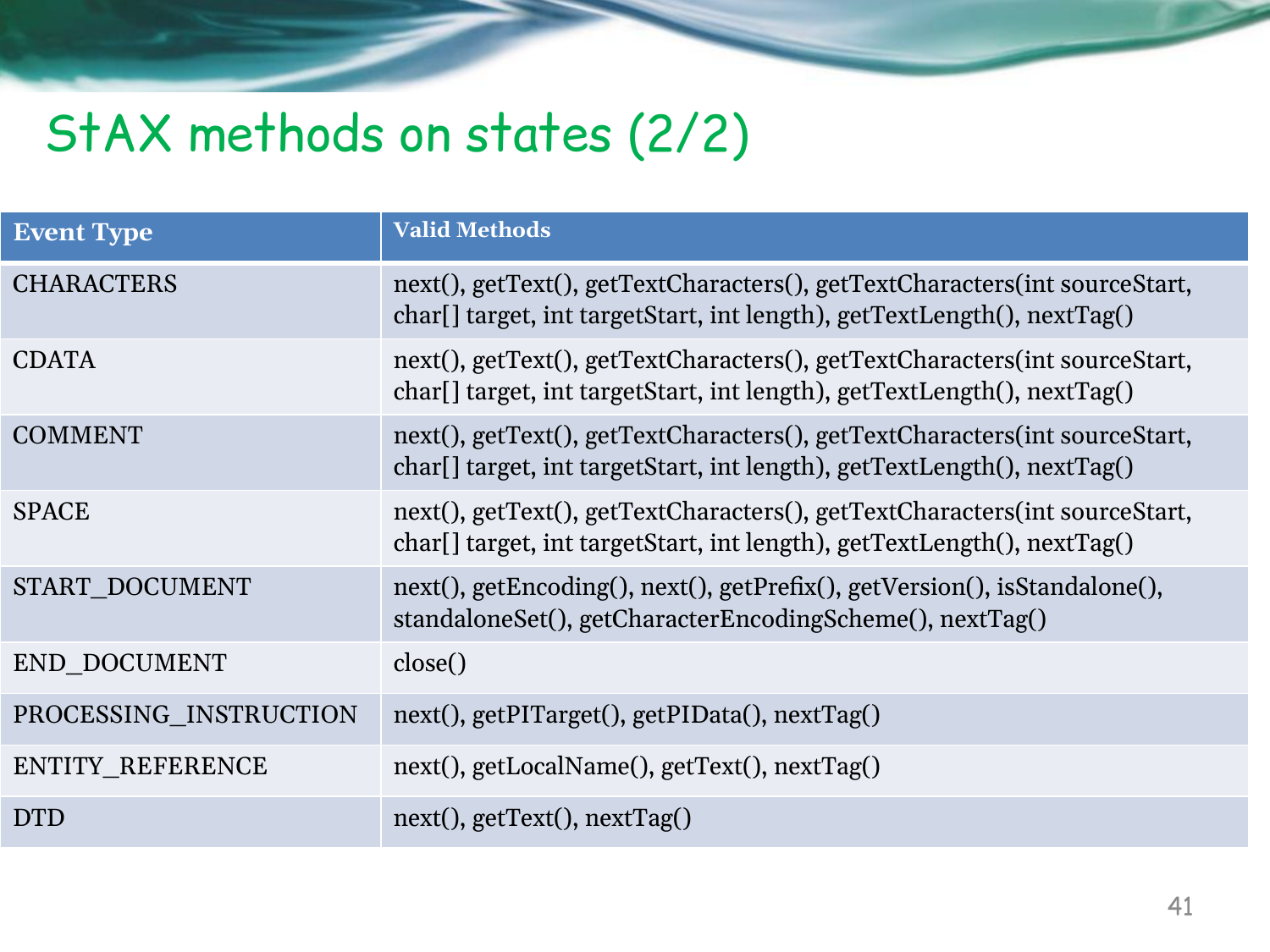

# StAX methods on states (2/2)
| Event Type | Valid Methods |
| --- | --- |
| CHARACTERS | next(), getText(), getTextCharacters(), getTextCharacters(int sourceStart, char[] target, int targetStart, int length), getTextLength(), nextTag() |
| CDATA | next(), getText(), getTextCharacters(), getTextCharacters(int sourceStart, char[] target, int targetStart, int length), getTextLength(), nextTag() |
| COMMENT | next(), getText(), getTextCharacters(), getTextCharacters(int sourceStart, char[] target, int targetStart, int length), getTextLength(), nextTag() |
| SPACE | next(), getText(), getTextCharacters(), getTextCharacters(int sourceStart, char[] target, int targetStart, int length), getTextLength(), nextTag() |
| START\_DOCUMENT | next(), getEncoding(), next(), getPrefix(), getVersion(), isStandalone(), standaloneSet(), getCharacterEncodingScheme(), nextTag() |
| END\_DOCUMENT | close() |
| PROCESSING\_INSTRUCTION | next(), getPITarget(), getPIData(), nextTag() |
| ENTITY\_REFERENCE | next(), getLocalName(), getText(), nextTag() |
| DTD | next(), getText(), nextTag() |
41